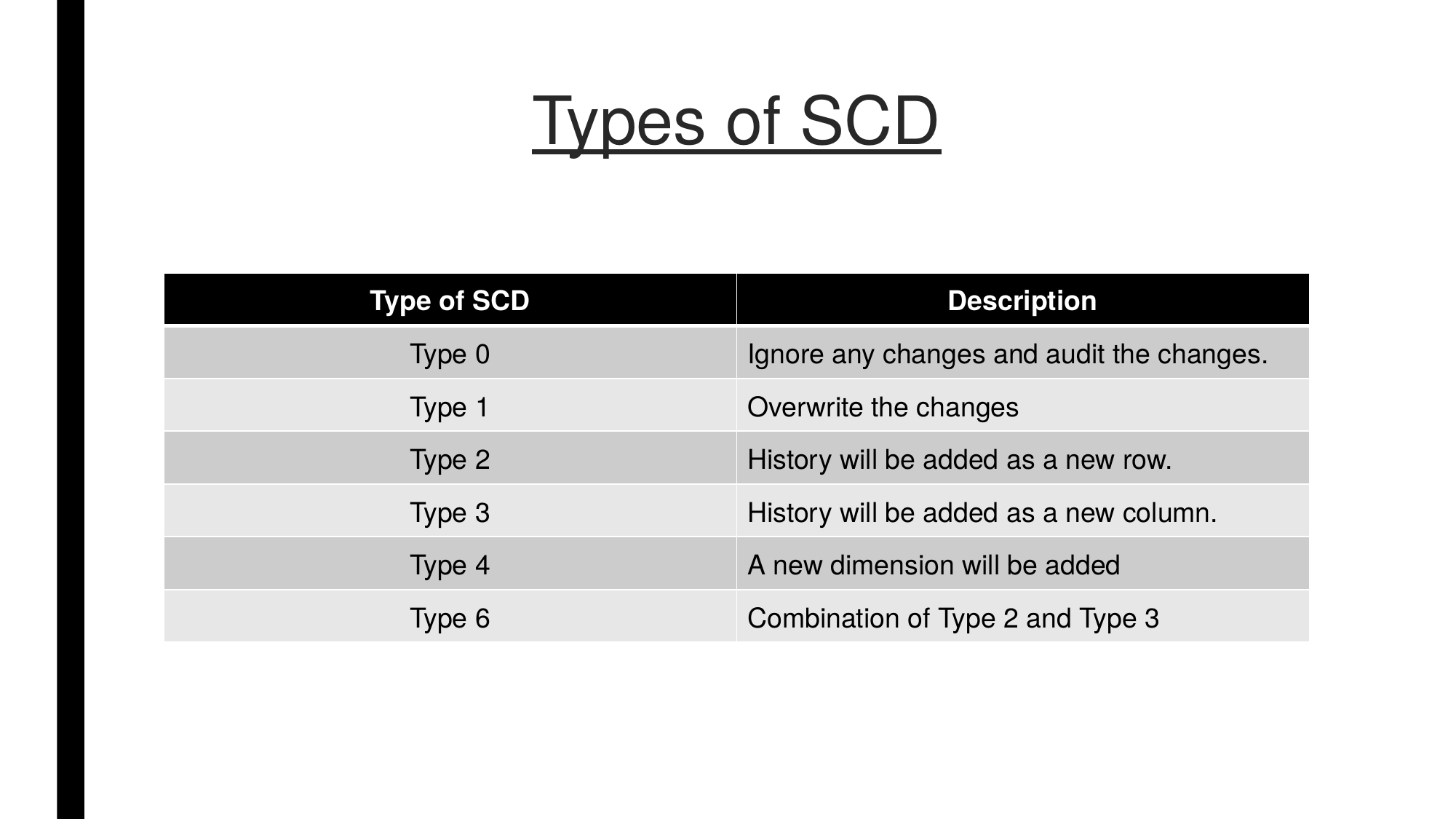

# Types of SCD
| Type of SCD | Description |
| --- | --- |
| Type 0 | Ignore any changes and audit the changes. |
| Type 1 | Overwrite the changes |
| Type 2 | History will be added as a new row. |
| Type 3 | History will be added as a new column. |
| Type 4 | A new dimension will be added |
| Type 6 | Combination of Type 2 and Type 3 |